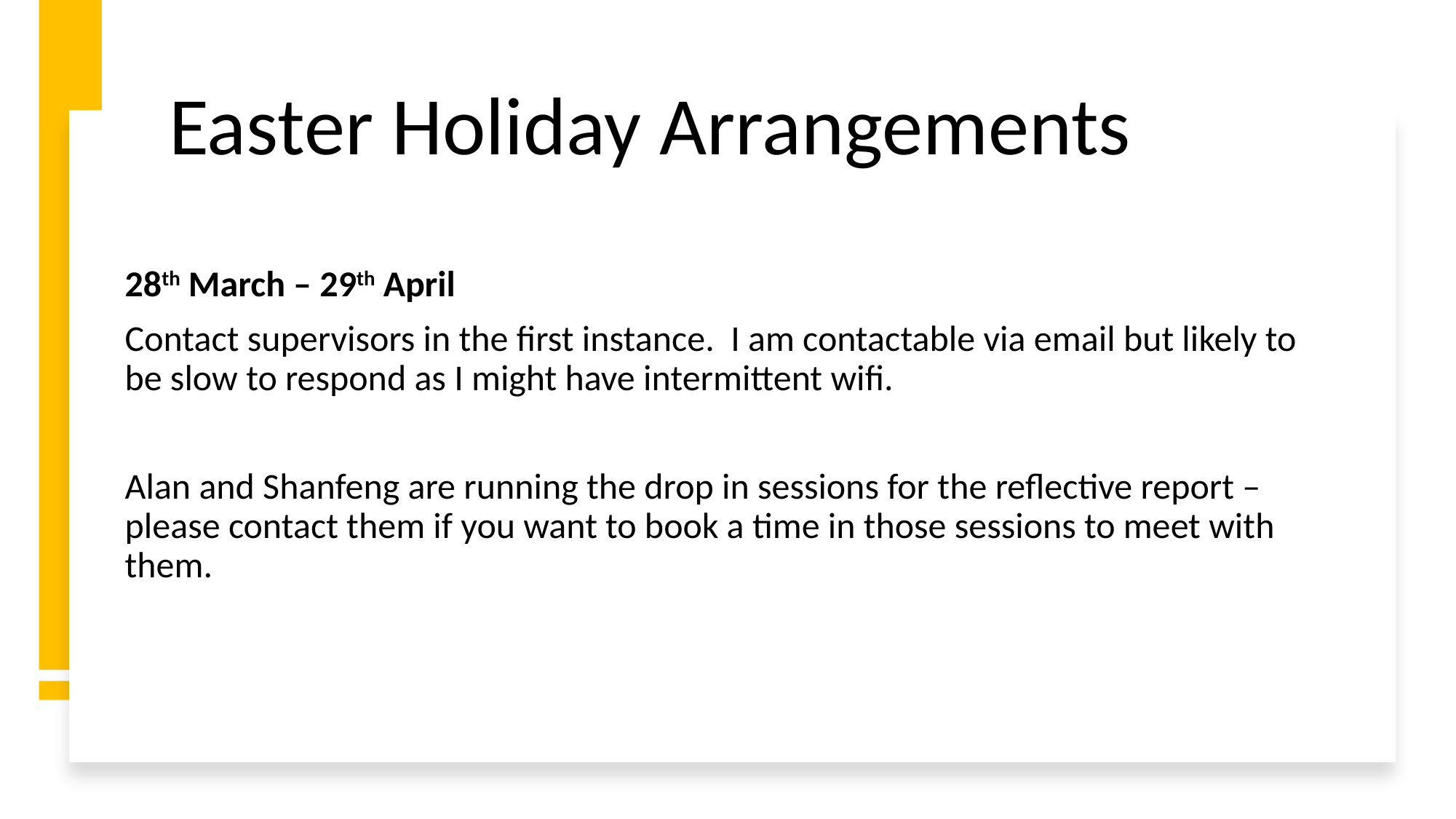

# Easter Holiday Arrangements

28th March – 29th April
Contact supervisors in the first instance.  I am contactable via email but likely to be slow to respond as I might have intermittent wifi.

Alan and Shanfeng are running the drop in sessions for the reflective report – please contact them if you want to book a time in those sessions to meet with them.